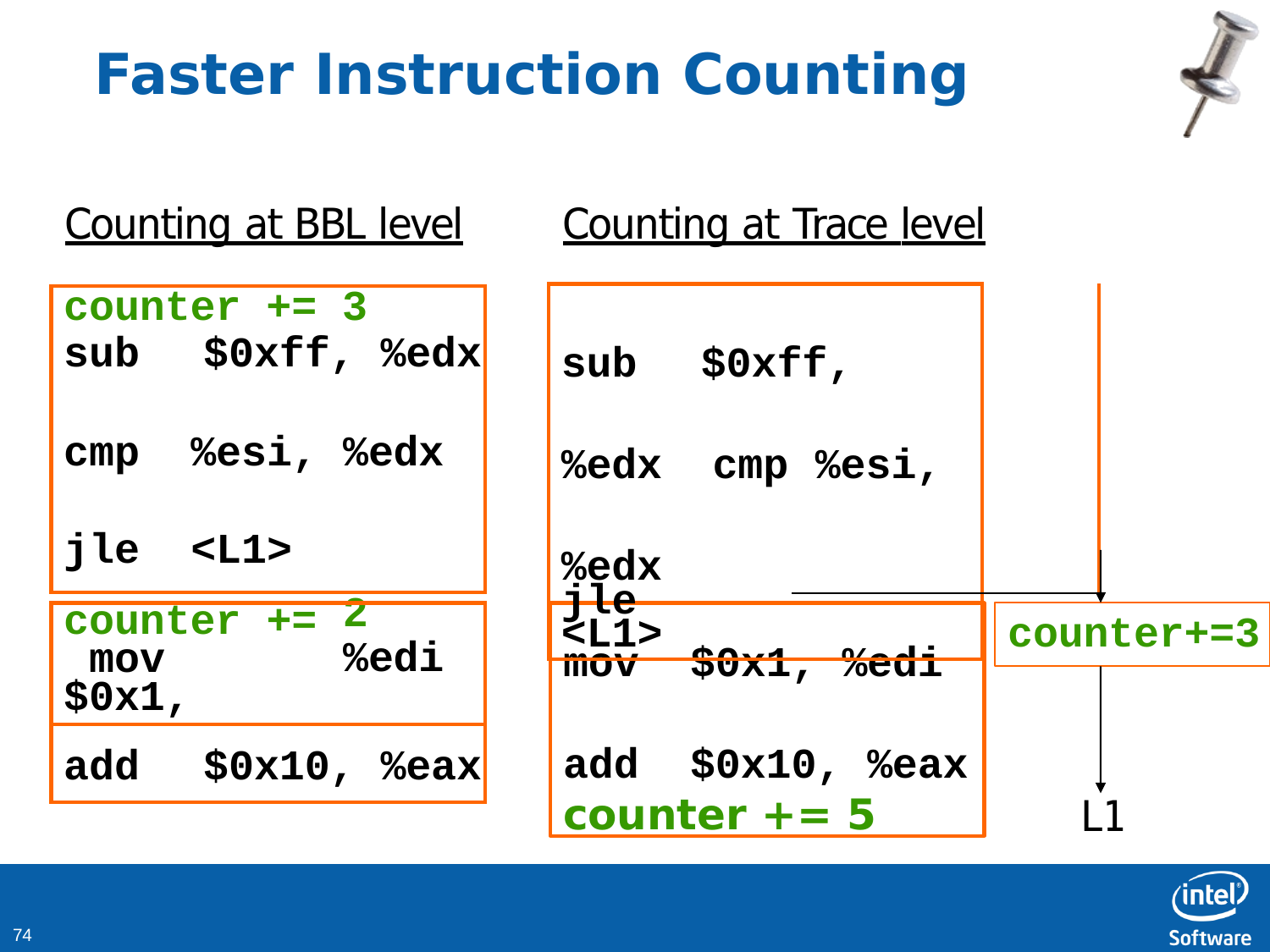

# Faster Instruction Counting
Counting at BBL level
Counting at Trace level
| sub $0xff, %edx cmp %esi, %edx |  |  |
| --- | --- | --- |
| jle <L1> |  |  |
| counter += 3 sub $0xff, %edx |  |  |
| --- | --- | --- |
| cmp jle | %esi, <L1> | %edx |
|  |  |  |
| counter += mov $0x1, |  | 2 %edi |
| add $0x10, %eax |  |  |

counter+=3

mov	$0x1, %edi

add	$0x10, %eax
counter += 5
L1
74